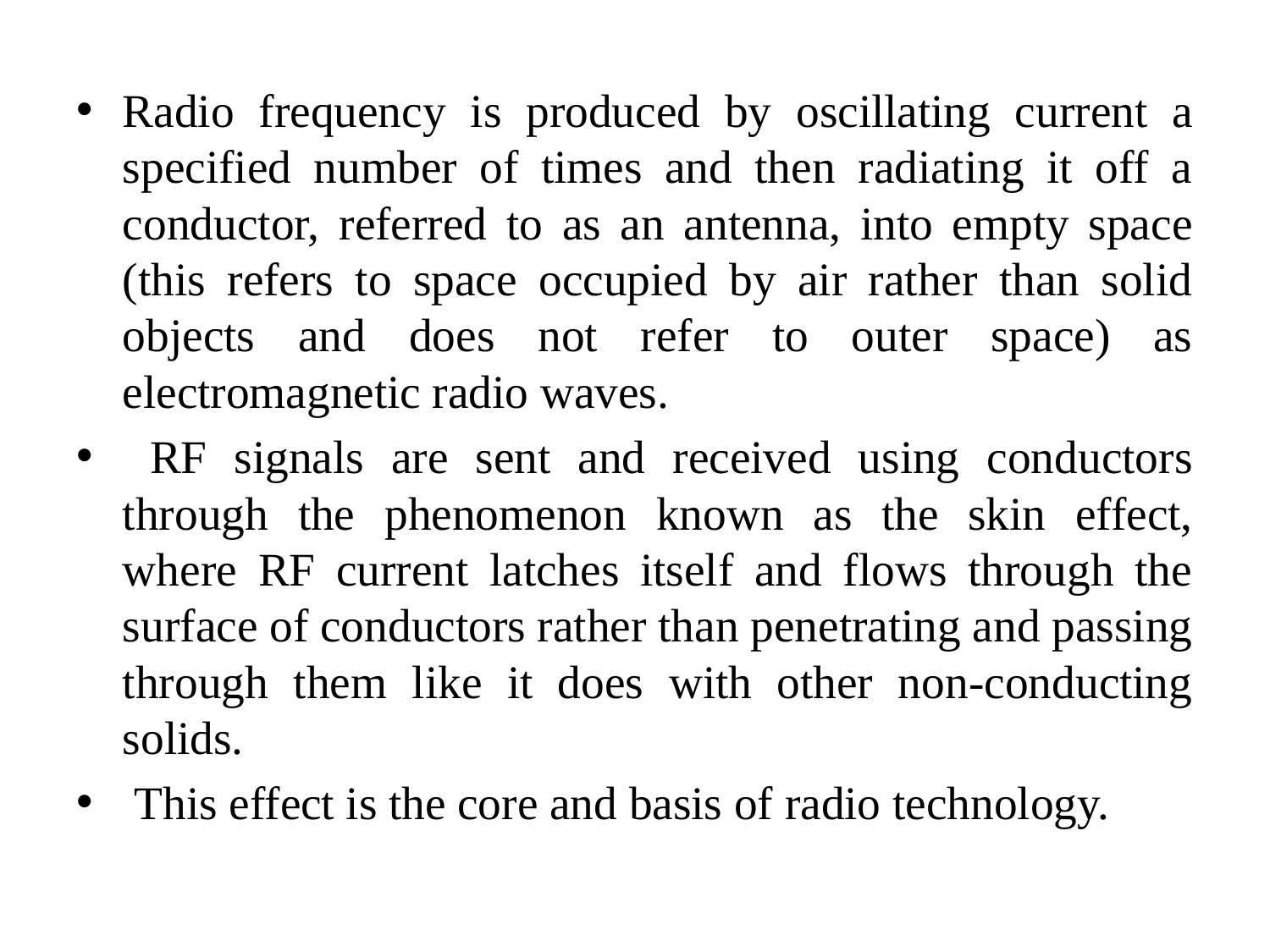

#
Radio frequency is produced by oscillating current a specified number of times and then radiating it off a conductor, referred to as an antenna, into empty space (this refers to space occupied by air rather than solid objects and does not refer to outer space) as electromagnetic radio waves.
 RF signals are sent and received using conductors through the phenomenon known as the skin effect, where RF current latches itself and flows through the surface of conductors rather than penetrating and passing through them like it does with other non-conducting solids.
 This effect is the core and basis of radio technology.